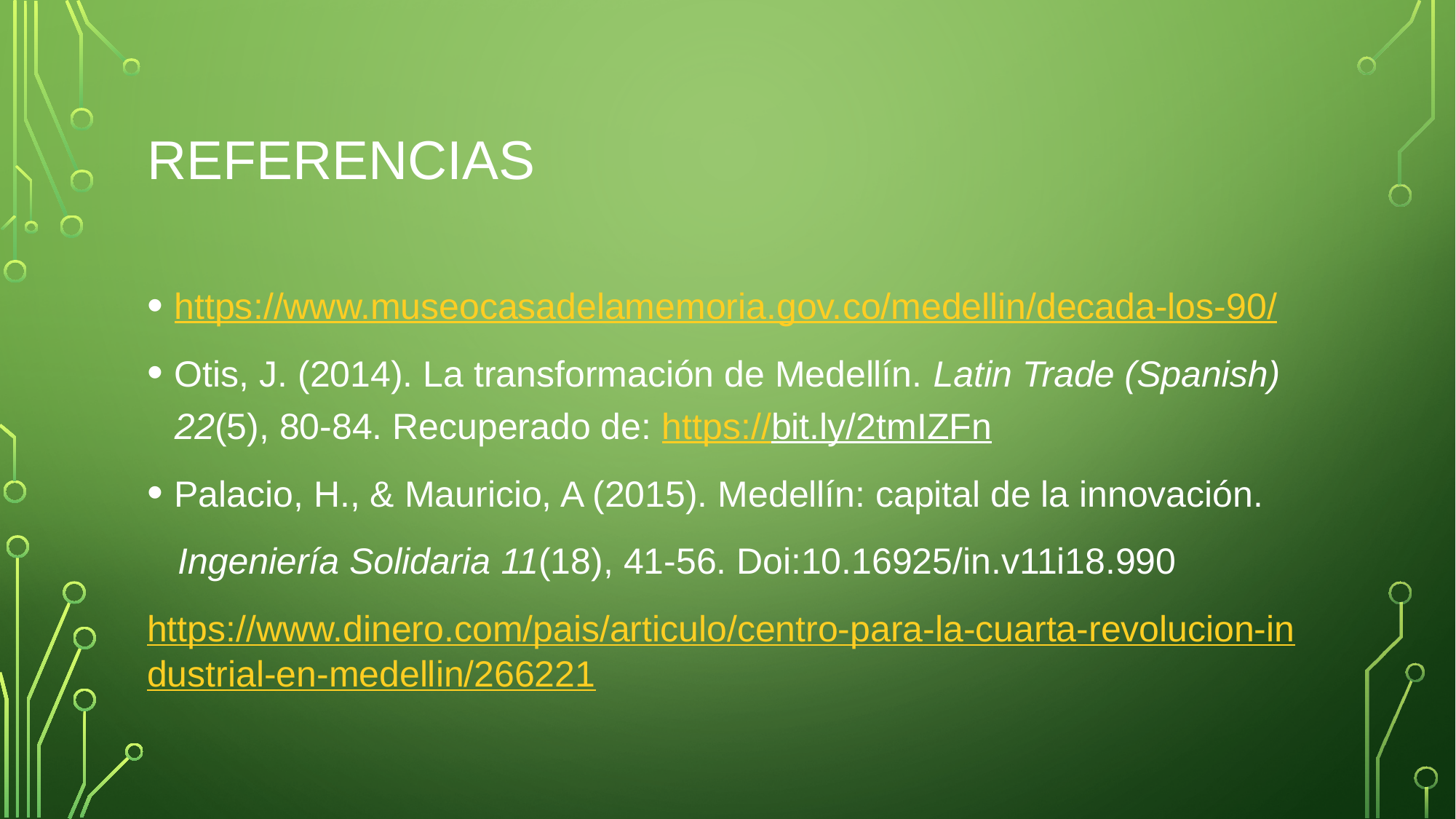

# referencias
https://www.museocasadelamemoria.gov.co/medellin/decada-los-90/
Otis, J. (2014). La transformación de Medellín. Latin Trade (Spanish) 22(5), 80-84. Recuperado de: https://bit.ly/2tmIZFn
Palacio, H., & Mauricio, A (2015). Medellín: capital de la innovación.
   Ingeniería Solidaria 11(18), 41-56. Doi:10.16925/in.v11i18.990
https://www.dinero.com/pais/articulo/centro-para-la-cuarta-revolucion-industrial-en-medellin/266221